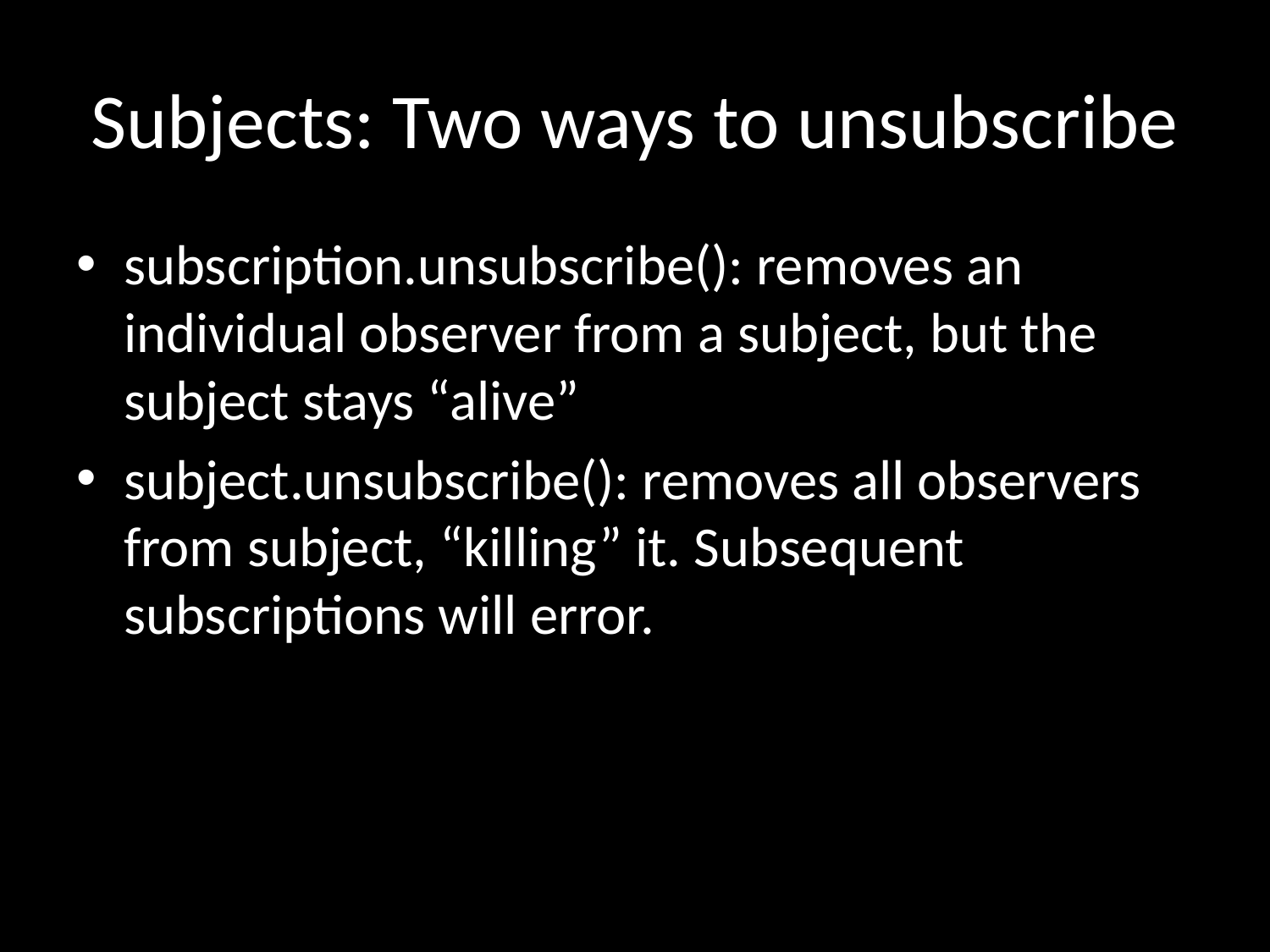

# Subjects: Two ways to unsubscribe
subscription.unsubscribe(): removes an individual observer from a subject, but the subject stays “alive”
subject.unsubscribe(): removes all observers from subject, “killing” it. Subsequent subscriptions will error.